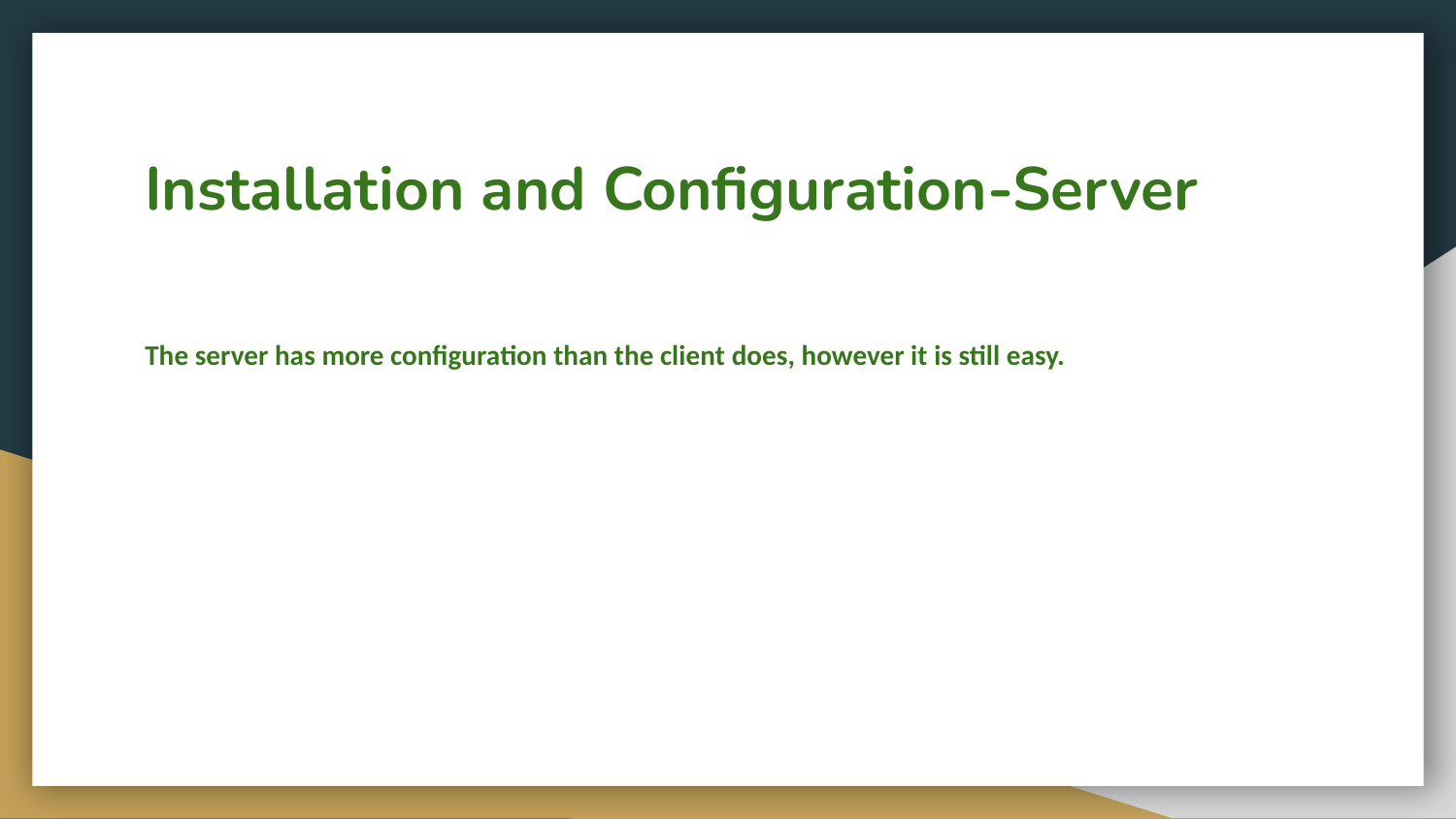

# Installation and Configuration-Server
The server has more configuration than the client does, however it is still easy.